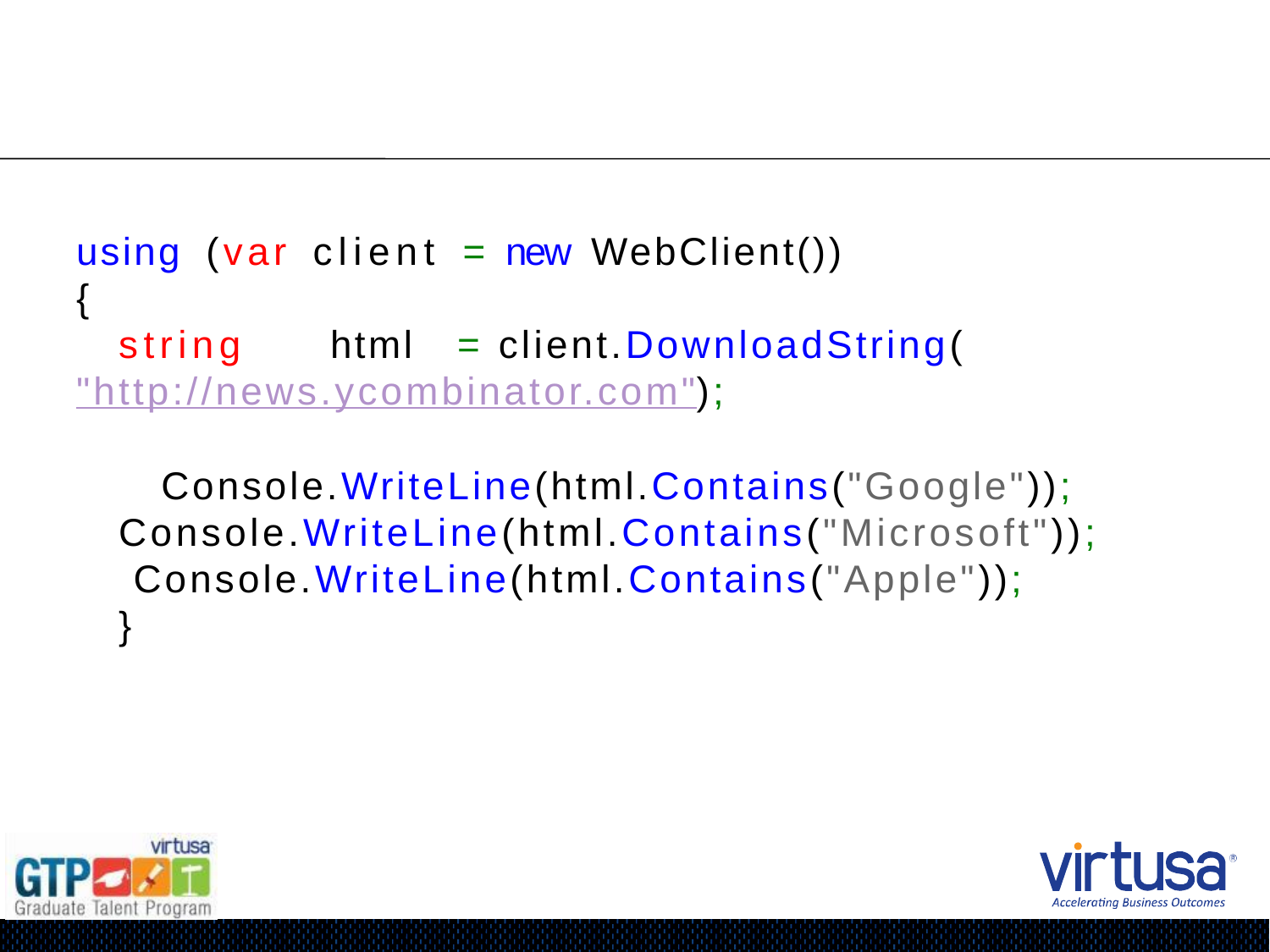

using	(var	client	=	new	WebClient())
{
string	html	=  client.DownloadString("http://news.ycombinator.com");

Console.WriteLine(html.Contains("Google"));  Console.WriteLine(html.Contains("Microsoft"));  Console.WriteLine(html.Contains("Apple"));
}